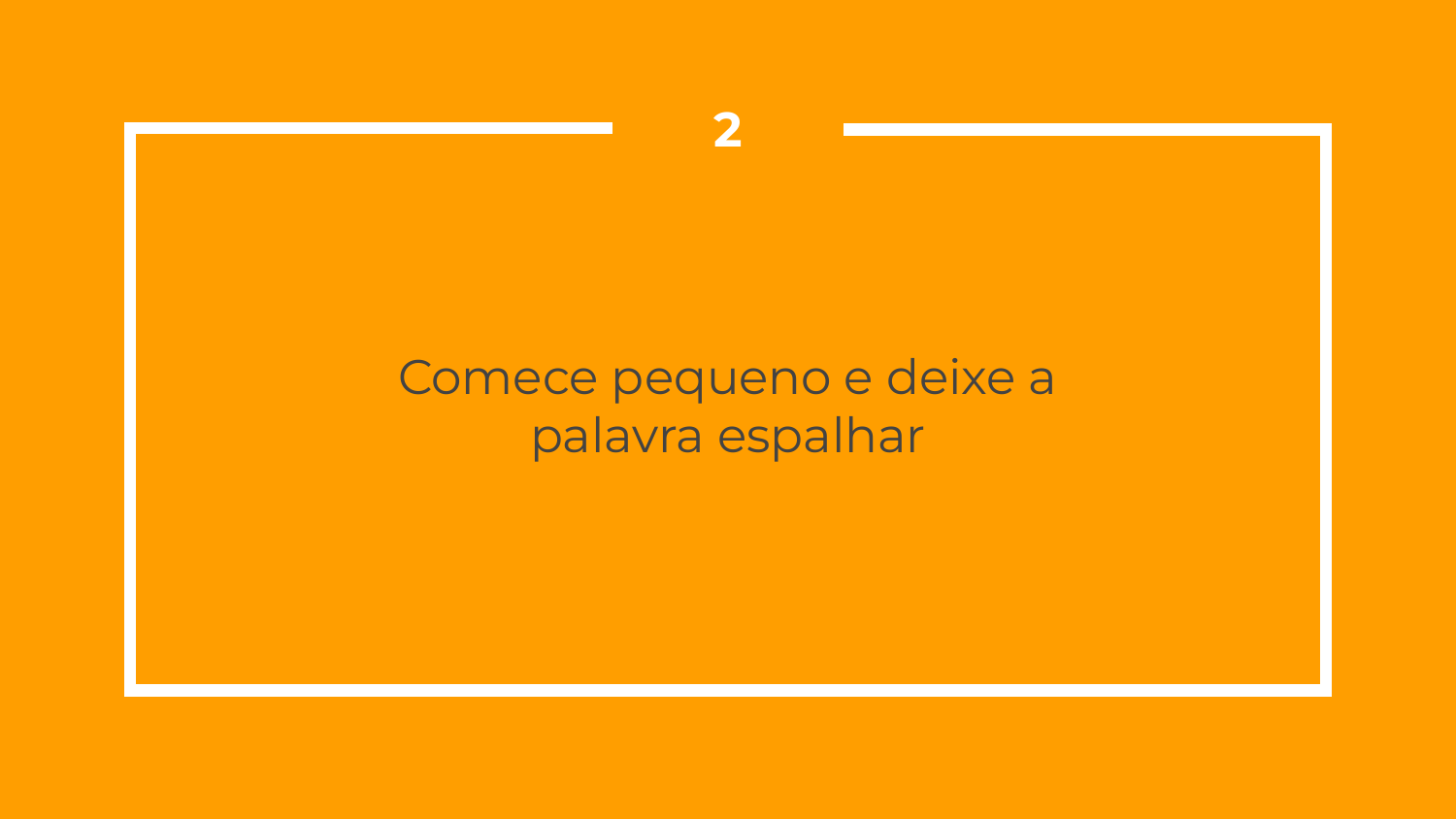

2
# Comece pequeno e deixe a palavra espalhar